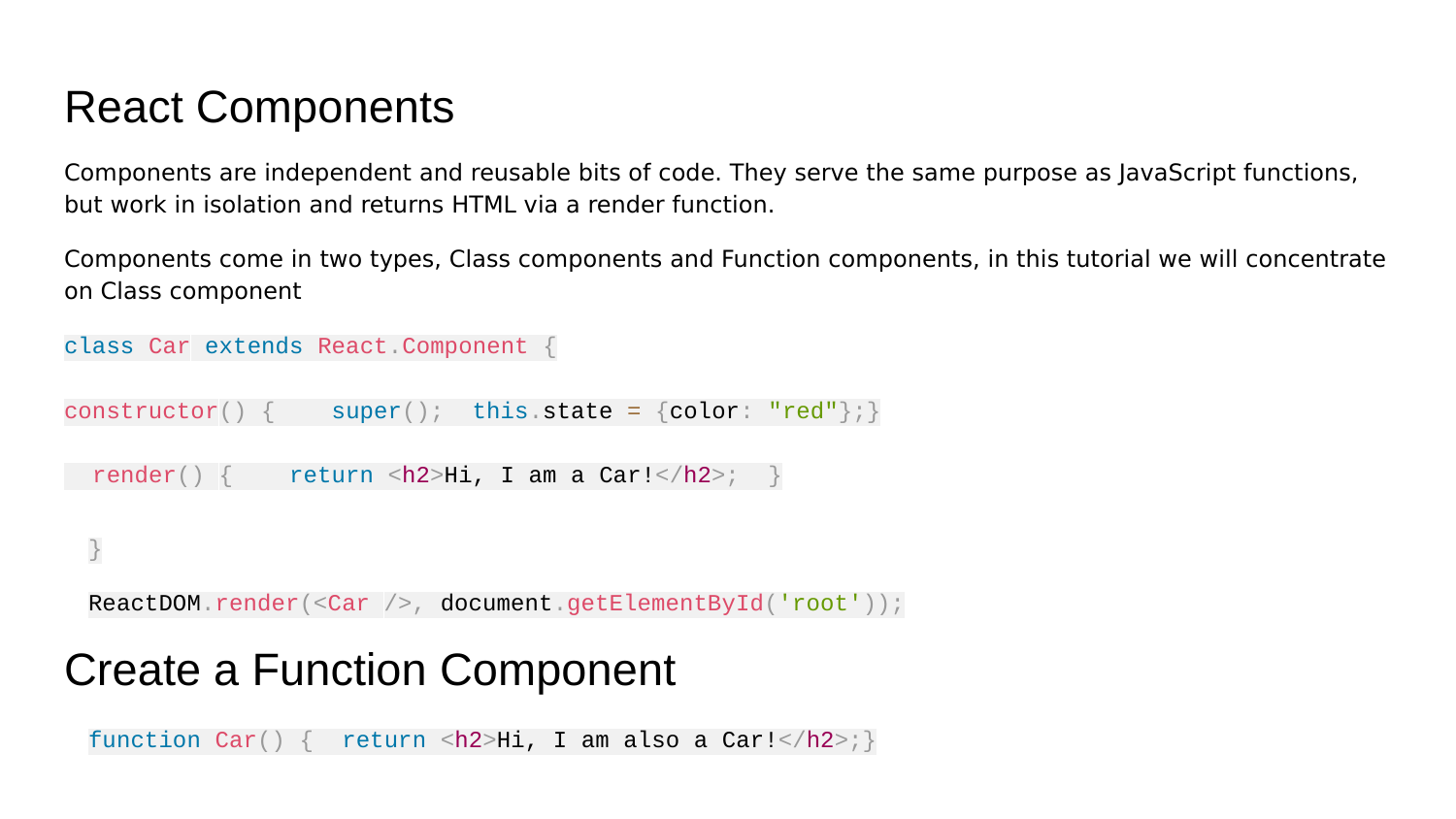

React Components
Components are independent and reusable bits of code. They serve the same purpose as JavaScript functions, but work in isolation and returns HTML via a render function.
Components come in two types, Class components and Function components, in this tutorial we will concentrate on Class component
class Car extends React.Component {
constructor() {    super();  this.state = {color: "red"};}
  render() {    return <h2>Hi, I am a Car!</h2>;  }
}
ReactDOM.render(<Car />, document.getElementById('root'));
Create a Function Component
function Car() {  return <h2>Hi, I am also a Car!</h2>;}